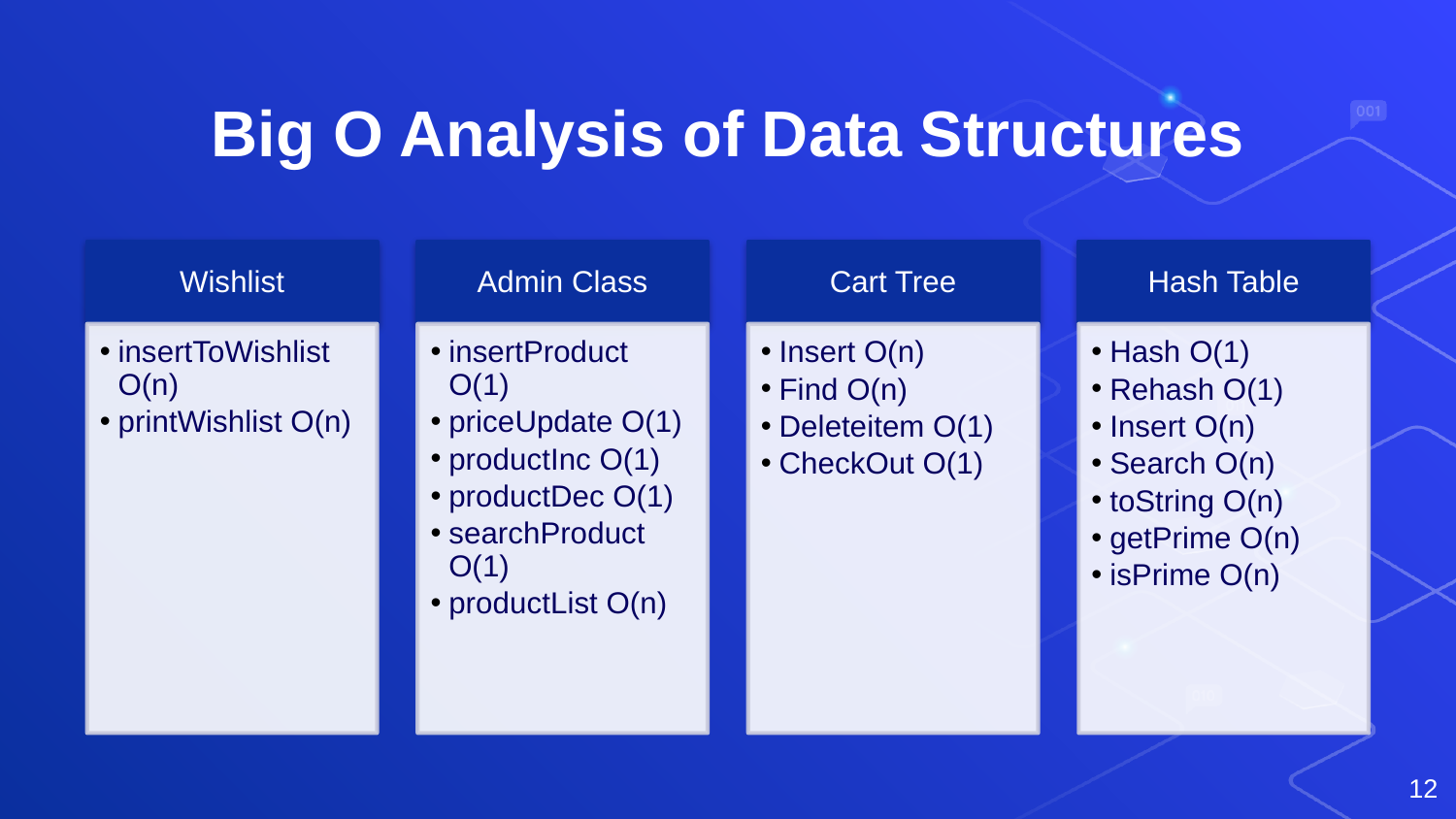

# Big O Analysis of Data Structures
Wishlist
insertToWishlist O(n)
printWishlist O(n)
Admin Class
insertProduct O(1)
priceUpdate O(1)
productInc O(1)
productDec O(1)
searchProduct O(1)
productList O(n)

Cart Tree
Insert O(n)
Find O(n)
Deleteitem O(1)
CheckOut O(1)

Hash Table
Hash O(1)
Rehash O(1)
Insert O(n)
Search O(n)
toString O(n)
getPrime O(n)
isPrime O(n)
12